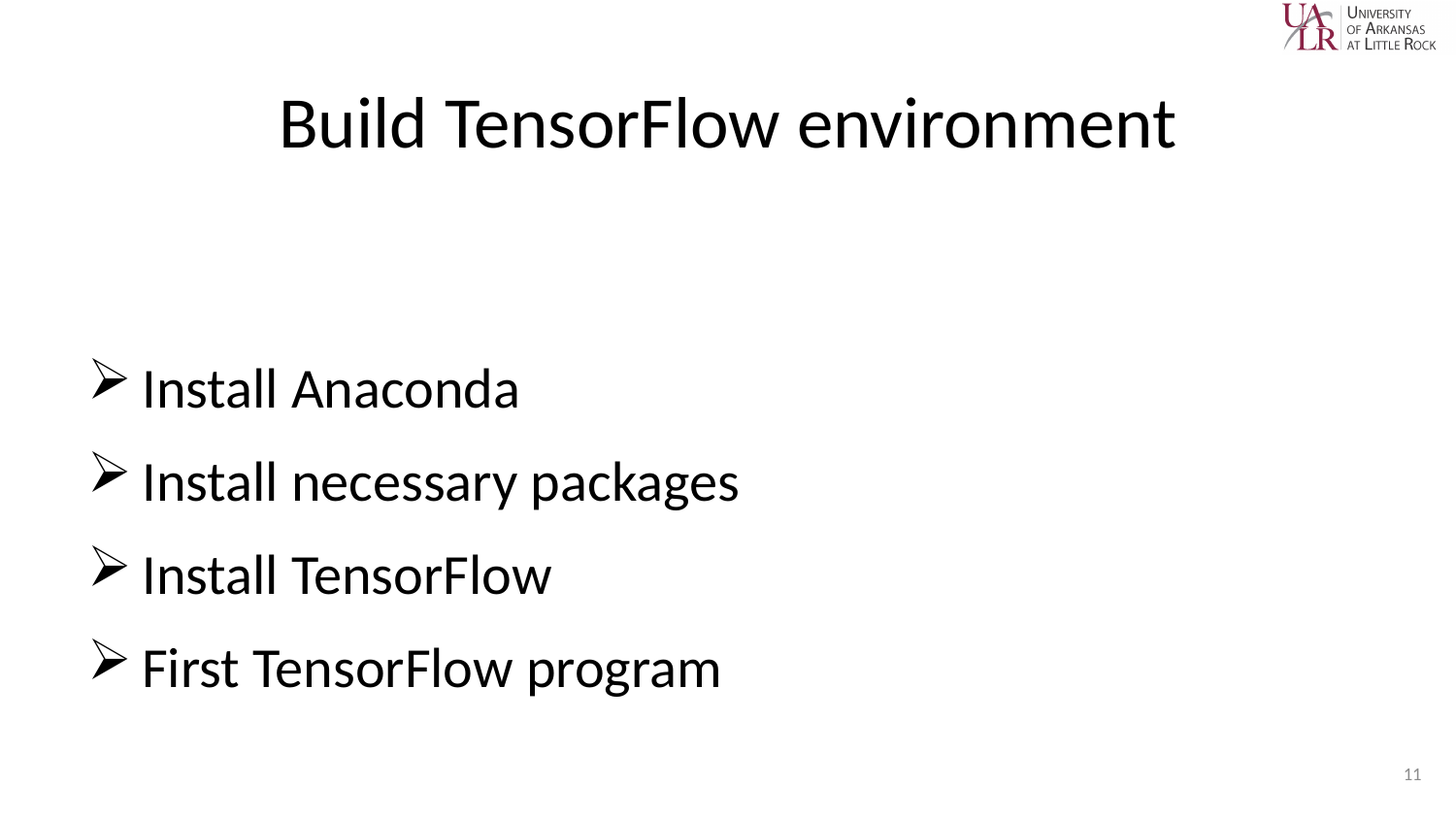

# Build TensorFlow environment

Install Anaconda
Install necessary packages
Install TensorFlow
First TensorFlow program

11